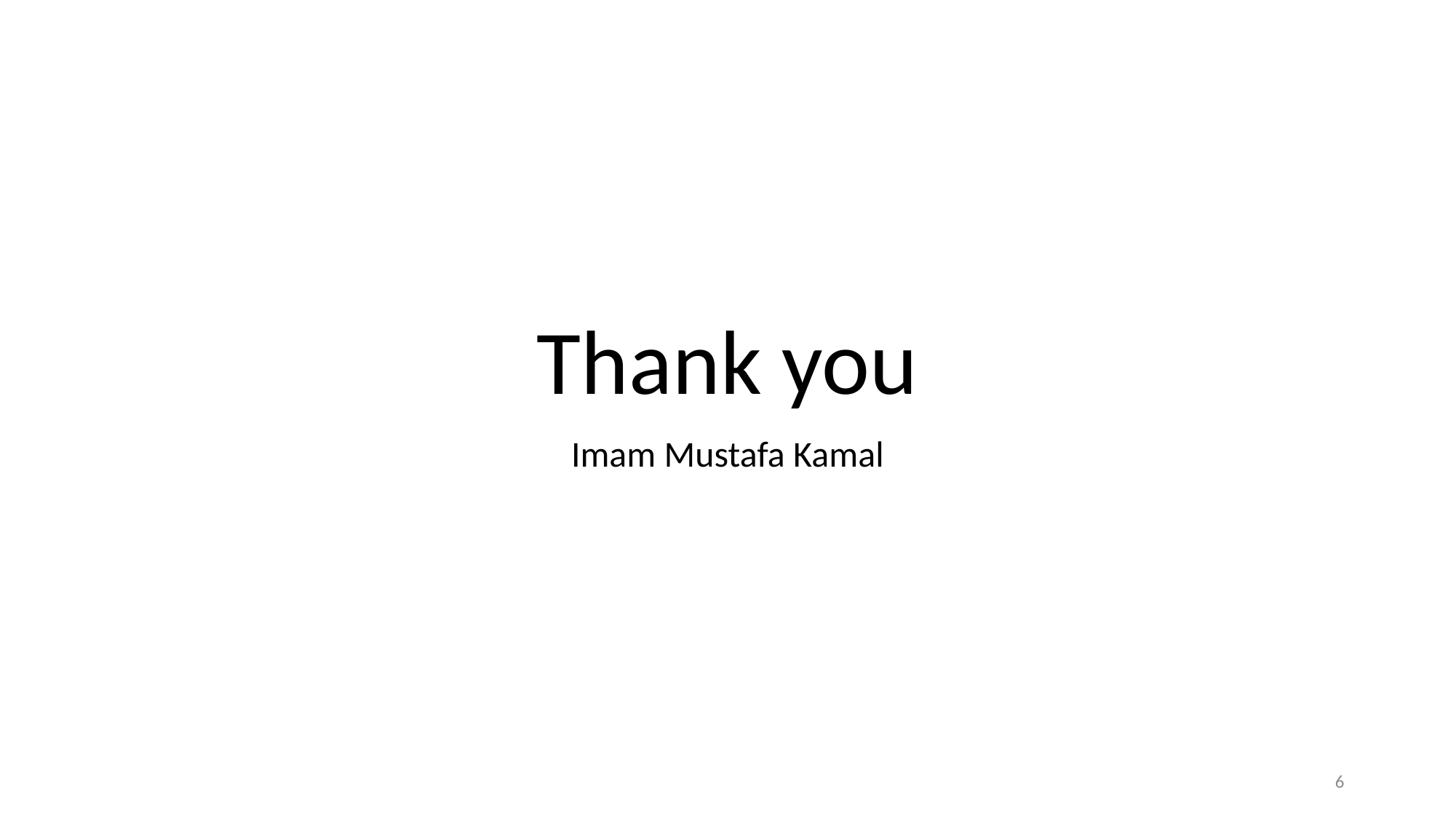

# Thank you
Imam Mustafa Kamal
6